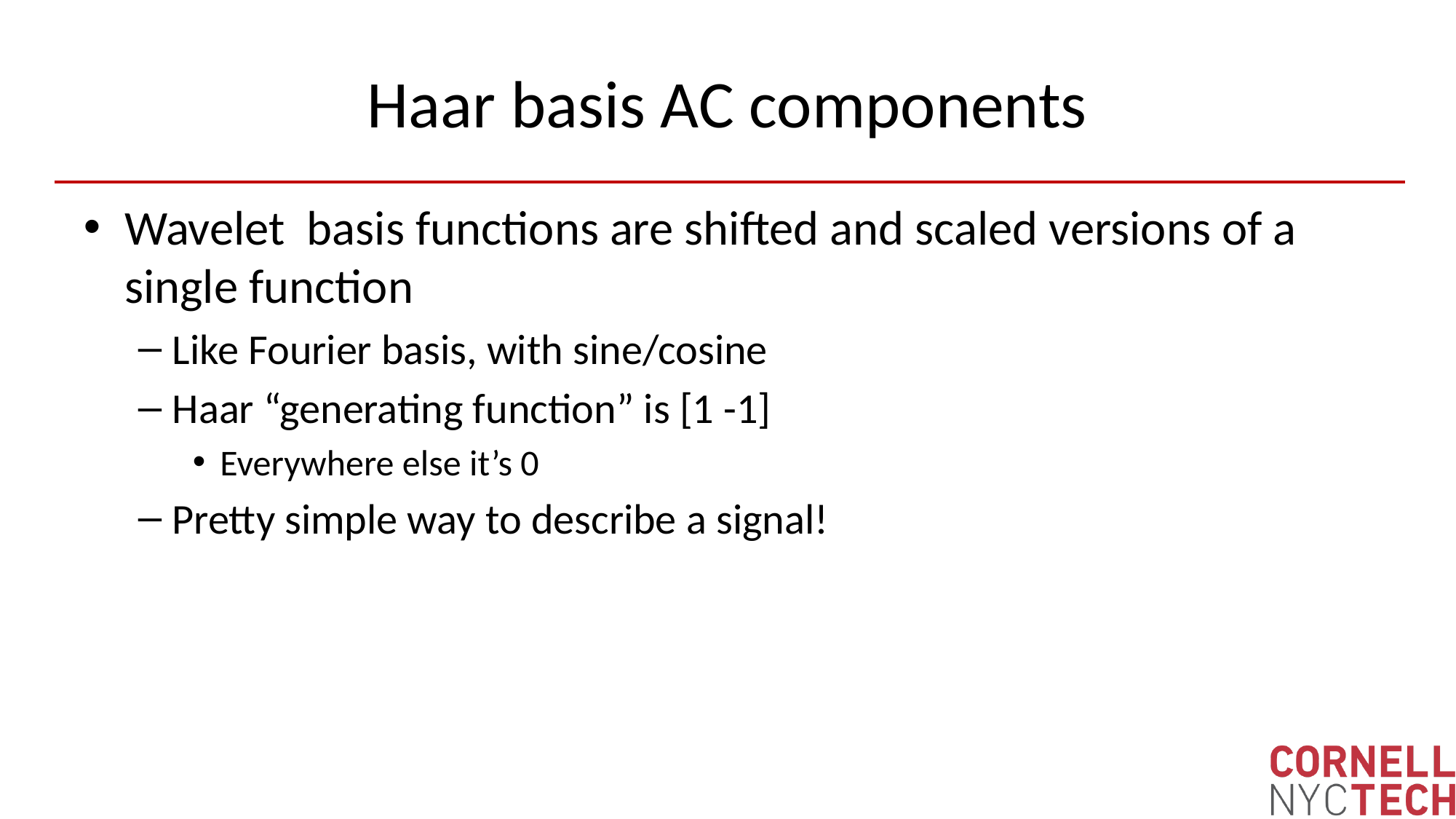

# Haar basis AC components
Wavelet  basis functions are shifted and scaled versions of a single function
Like Fourier basis, with sine/cosine
Haar “generating function” is [1 -1]
Everywhere else it’s 0
Pretty simple way to describe a signal!